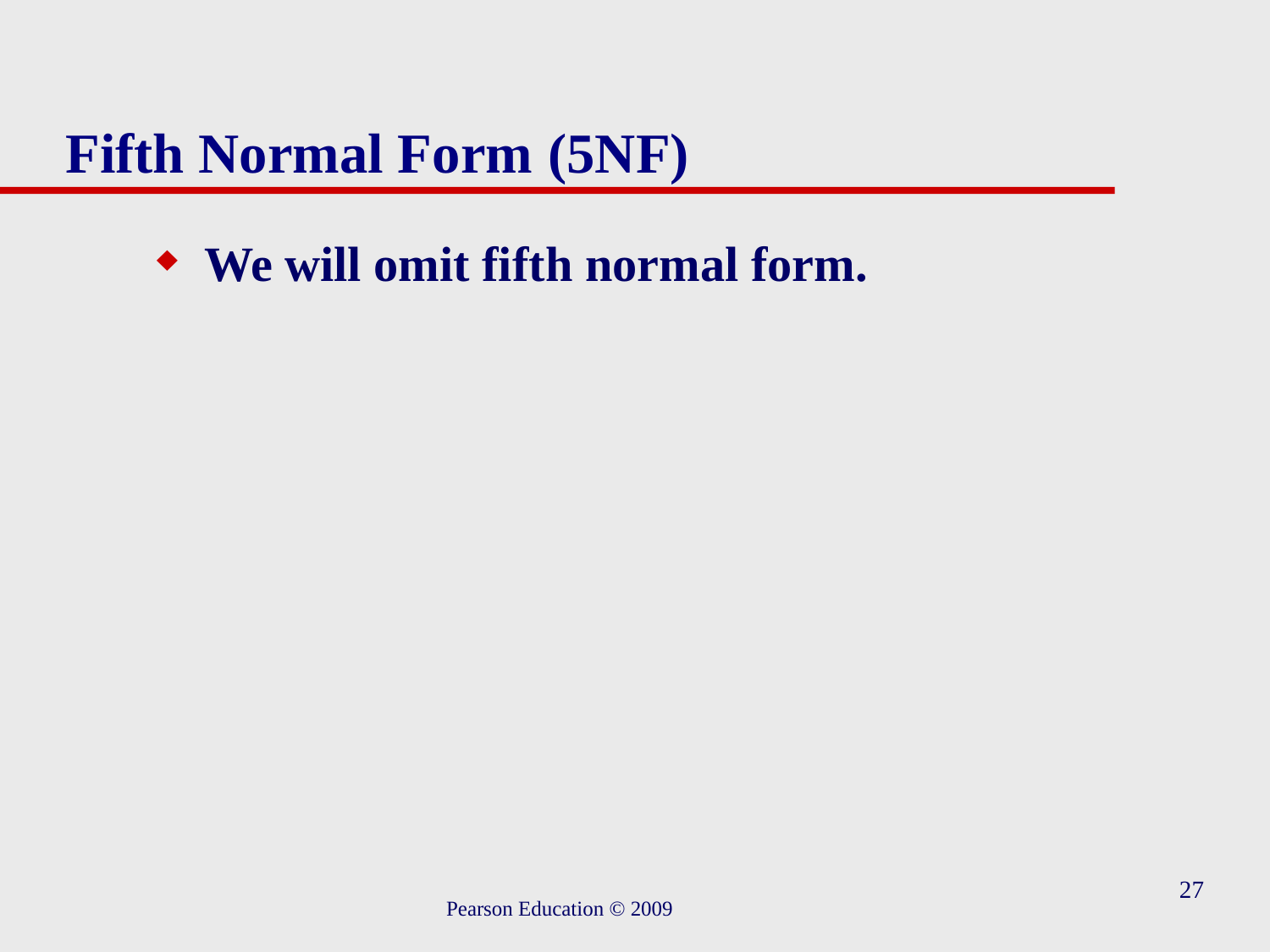

# Fifth Normal Form (5NF)
We will omit fifth normal form.
27
Pearson Education © 2009